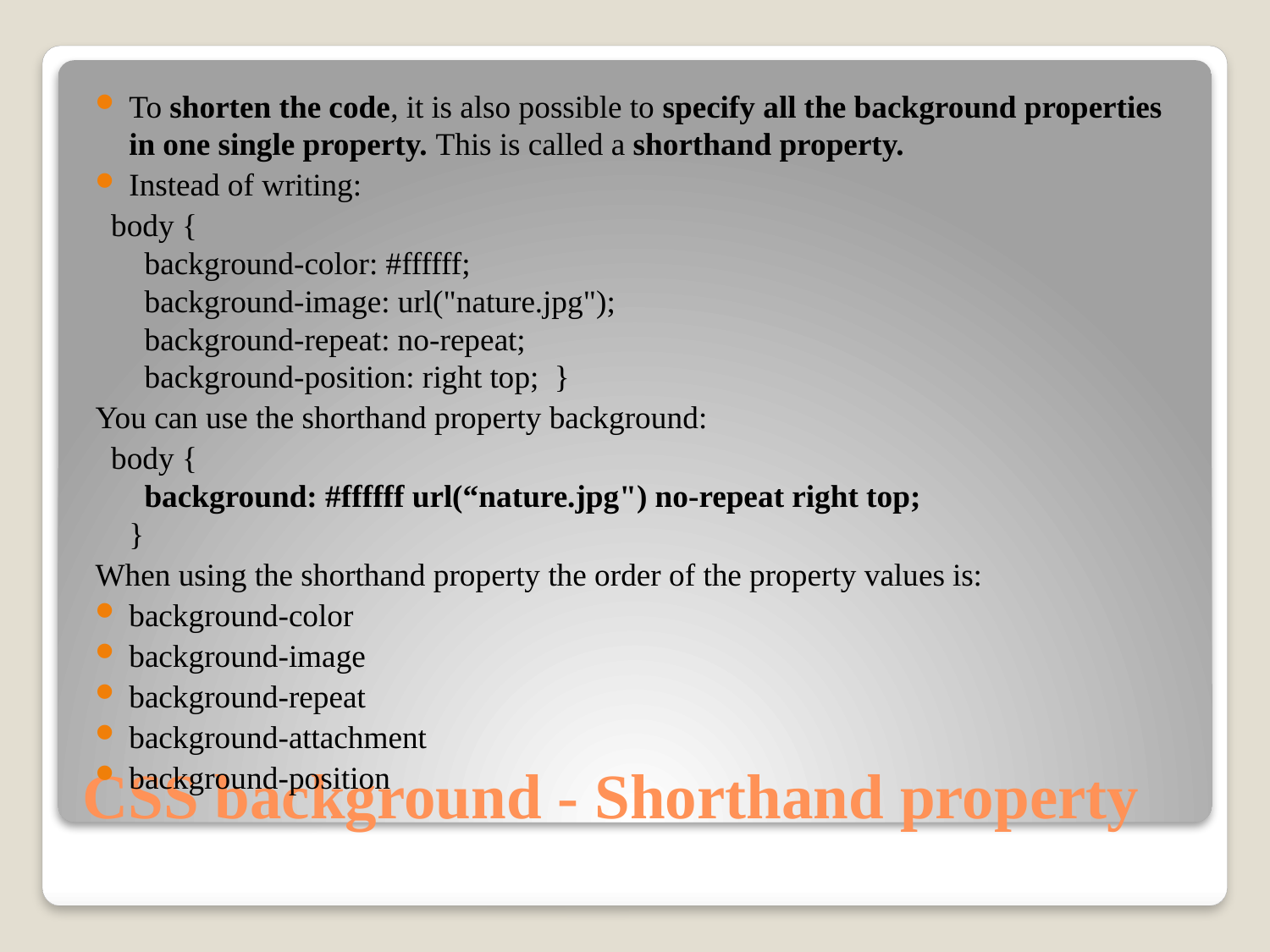

To shorten the code, it is also possible to specify all the background properties in one single property. This is called a shorthand property.
Instead of writing:
  body {
  background-color: #ffffff;
  background-image: url("nature.jpg");
  background-repeat: no-repeat;
  background-position: right top;  }
You can use the shorthand property background:
  body {
  background: #ffffff url(“nature.jpg") no-repeat right top;
}
When using the shorthand property the order of the property values is:
background-color
background-image
background-repeat
background-attachment
background-position

# CSS background - Shorthand property